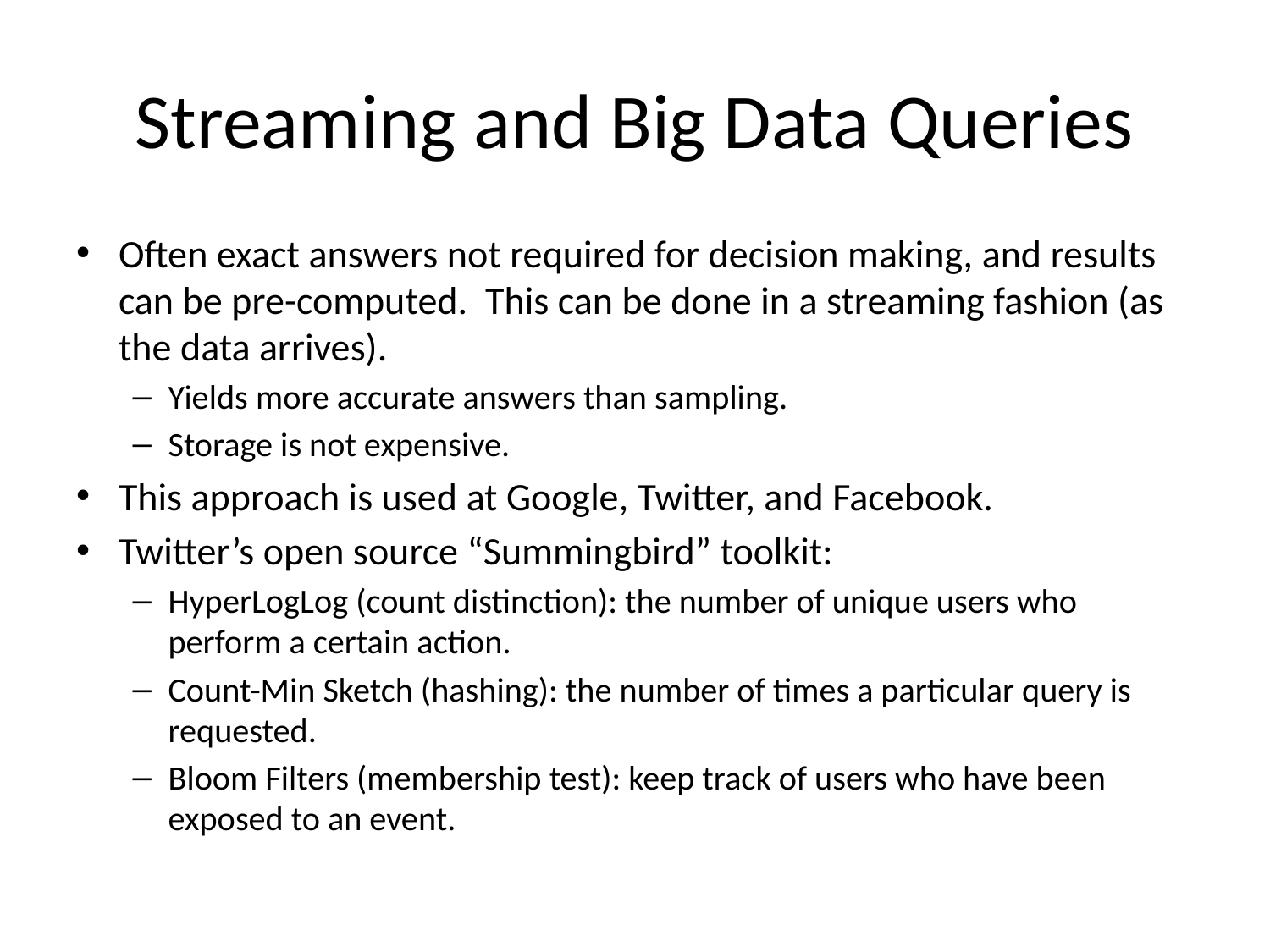

# Streaming and Big Data Queries
Often exact answers not required for decision making, and results can be pre-computed.  This can be done in a streaming fashion (as the data arrives).
Yields more accurate answers than sampling.
Storage is not expensive.
This approach is used at Google, Twitter, and Facebook.
Twitter’s open source “Summingbird” toolkit:
HyperLogLog (count distinction): the number of unique users who perform a certain action.
Count-Min Sketch (hashing): the number of times a particular query is requested.
Bloom Filters (membership test): keep track of users who have been exposed to an event.